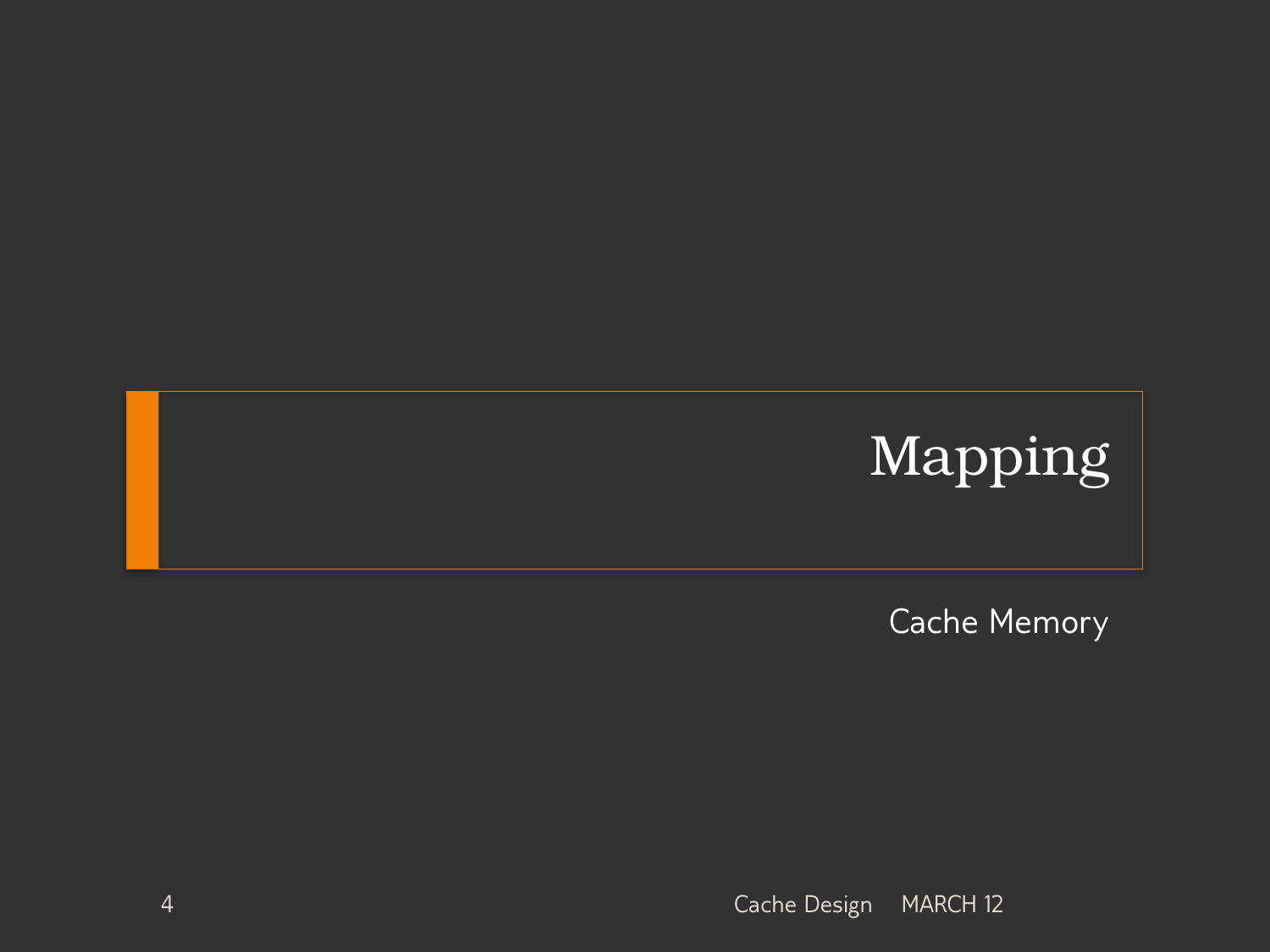

# Mapping
Cache Memory
4
Cache Design
MARCH 12